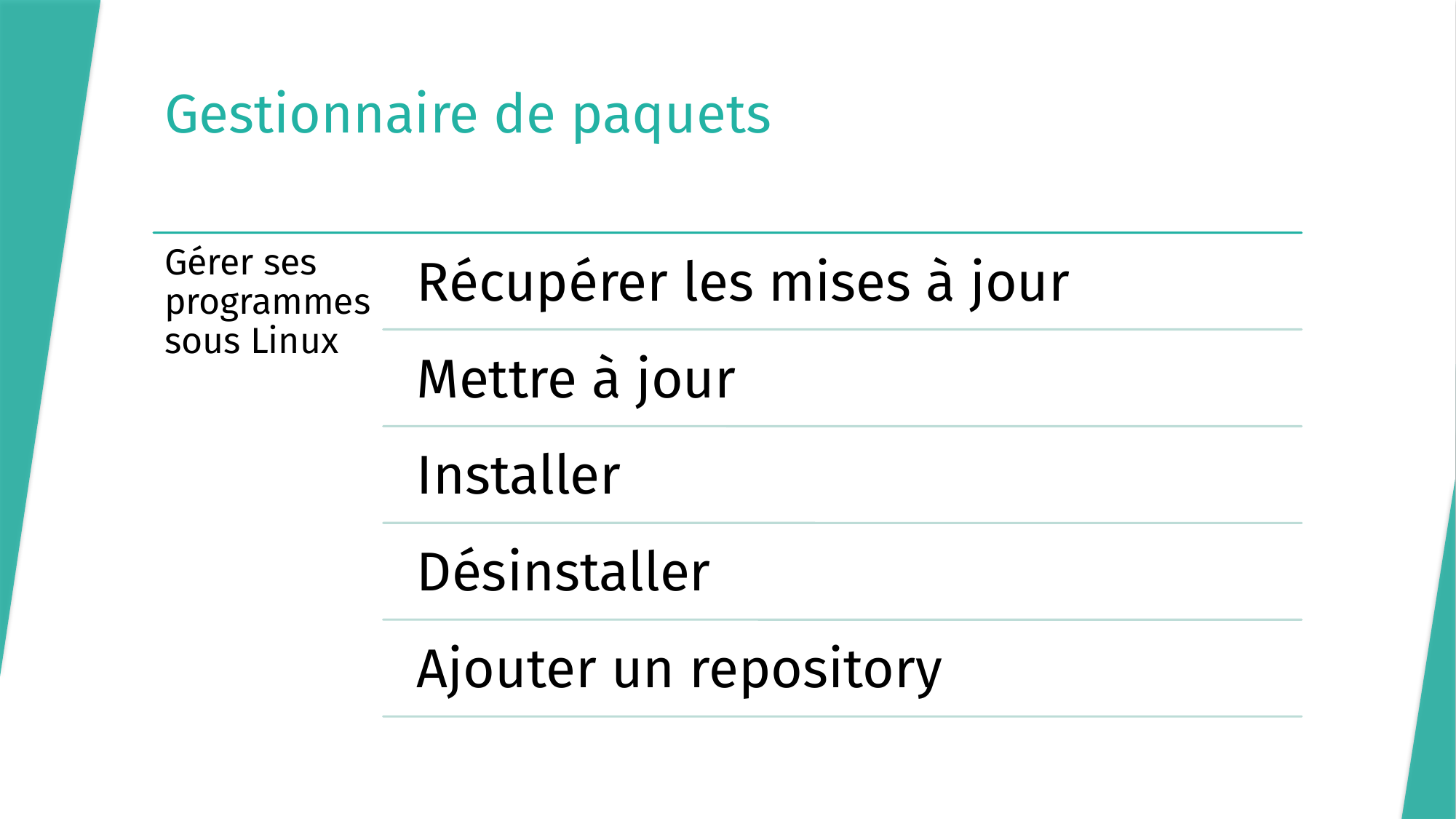

Gestionnaire de paquets
Gérer ses programmes sous Linux
Récupérer les mises à jour
Mettre à jour
Installer
Désinstaller
Ajouter un repository